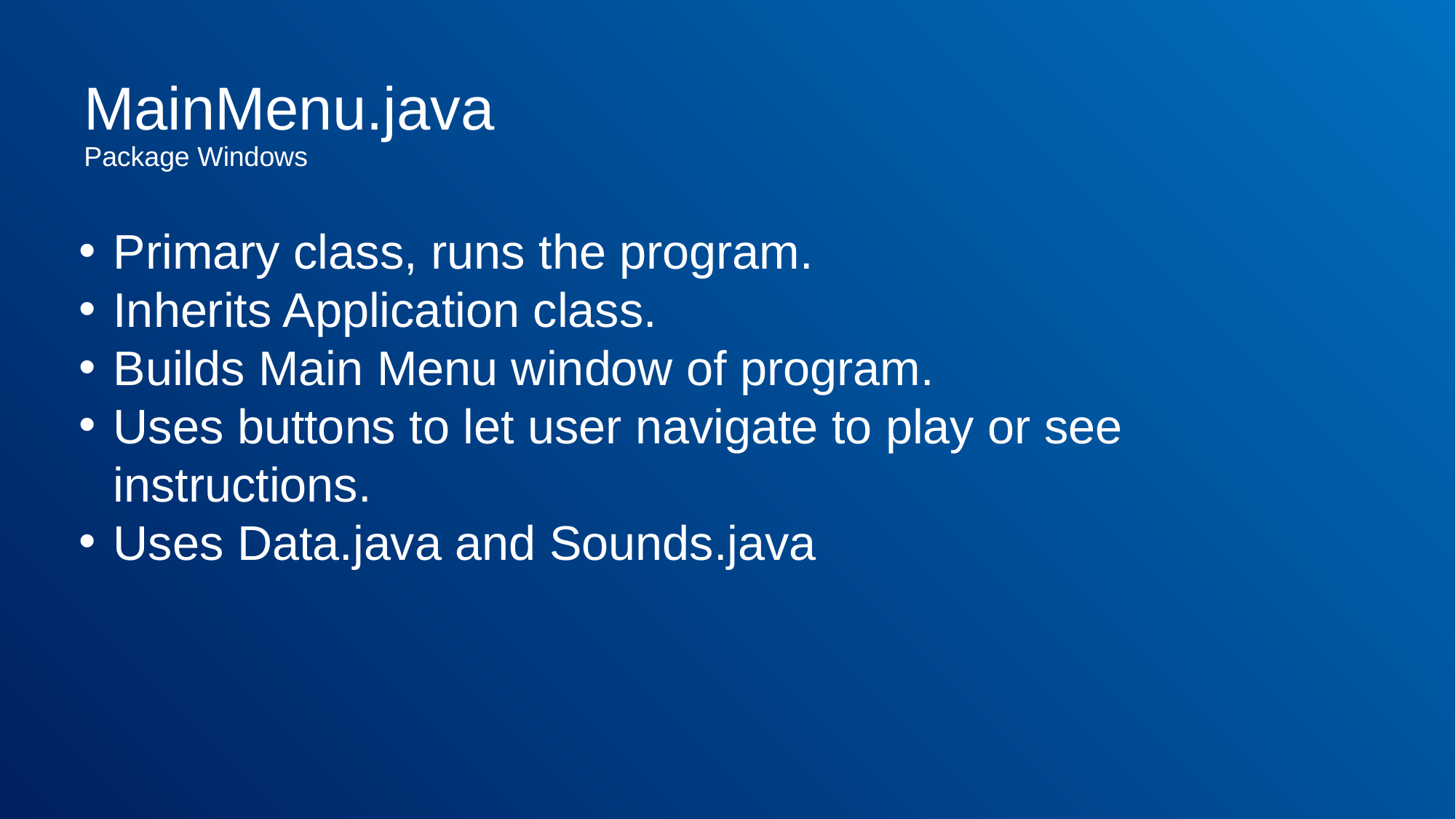

MainMenu.java
Package Windows
Primary class, runs the program.
Inherits Application class.
Builds Main Menu window of program.
Uses buttons to let user navigate to play or see instructions.
Uses Data.java and Sounds.java